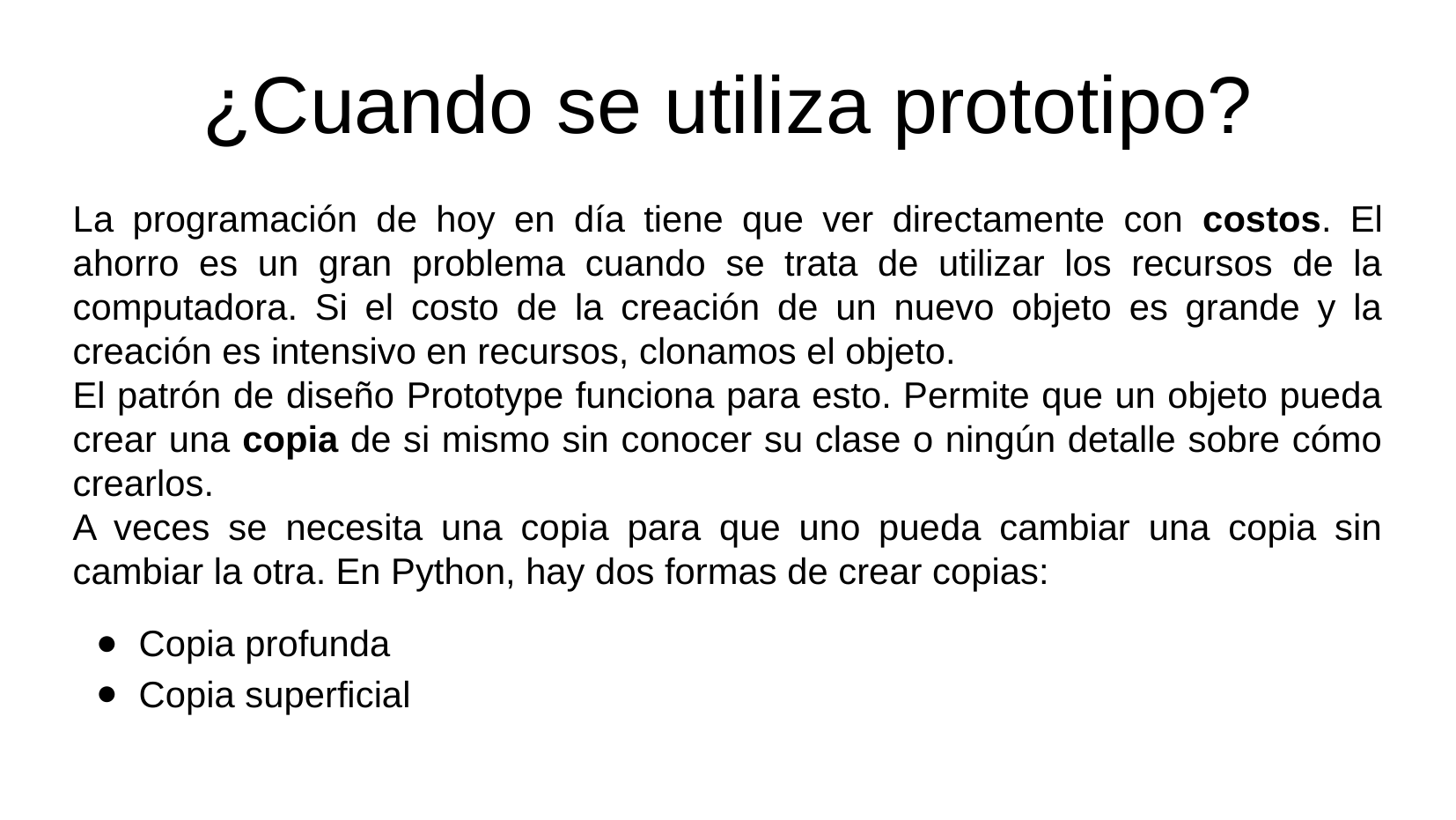

¿Cuando se utiliza prototipo?
La programación de hoy en día tiene que ver directamente con costos. El ahorro es un gran problema cuando se trata de utilizar los recursos de la computadora. Si el costo de la creación de un nuevo objeto es grande y la creación es intensivo en recursos, clonamos el objeto.
El patrón de diseño Prototype funciona para esto. Permite que un objeto pueda crear una copia de si mismo sin conocer su clase o ningún detalle sobre cómo crearlos.
A veces se necesita una copia para que uno pueda cambiar una copia sin cambiar la otra. En Python, hay dos formas de crear copias:
Copia profunda
Copia superficial